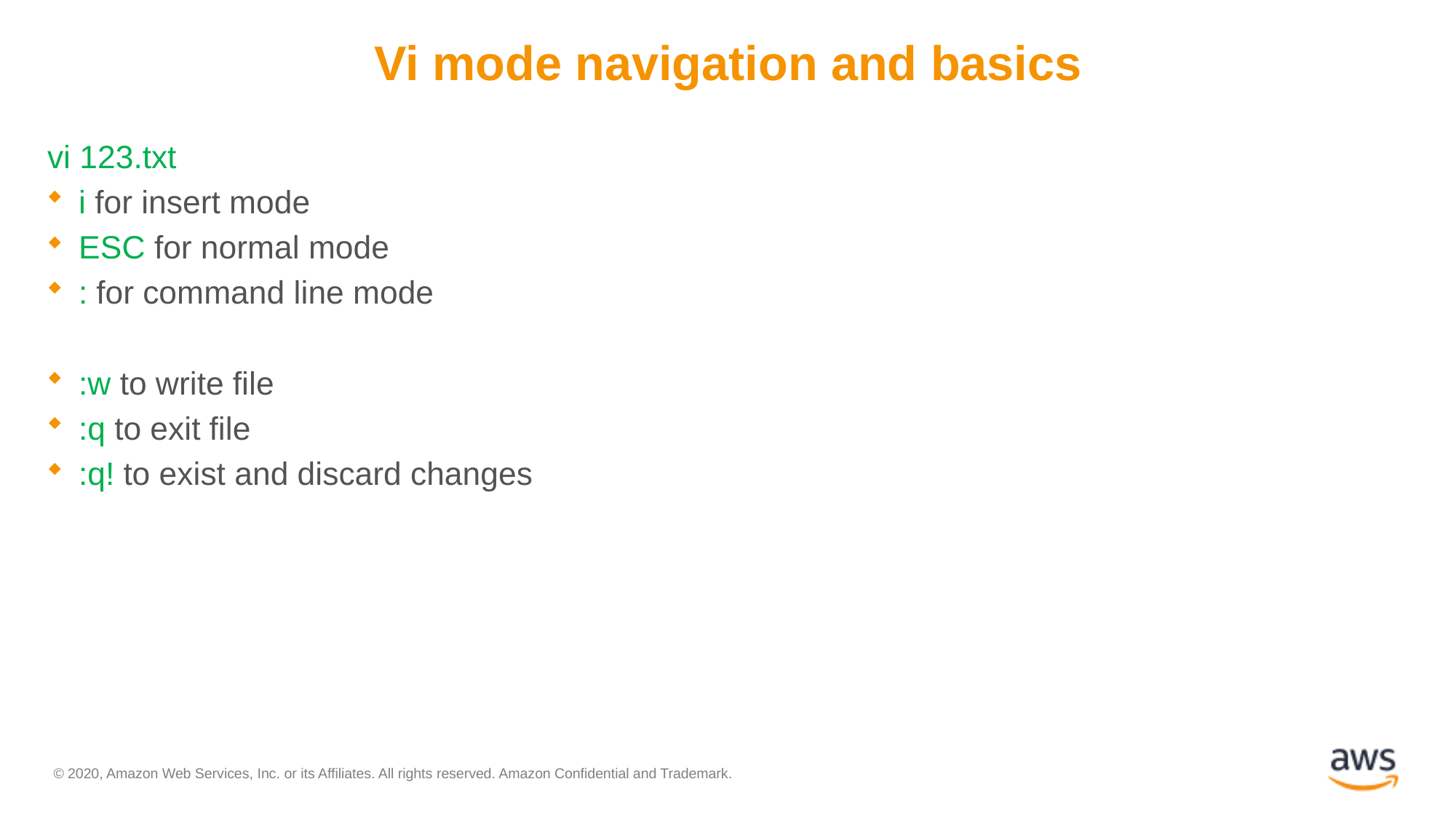

# Vi mode navigation and basics
vi 123.txt
i for insert mode
ESC for normal mode
: for command line mode

:w to write file
:q to exit file
:q! to exist and discard changes